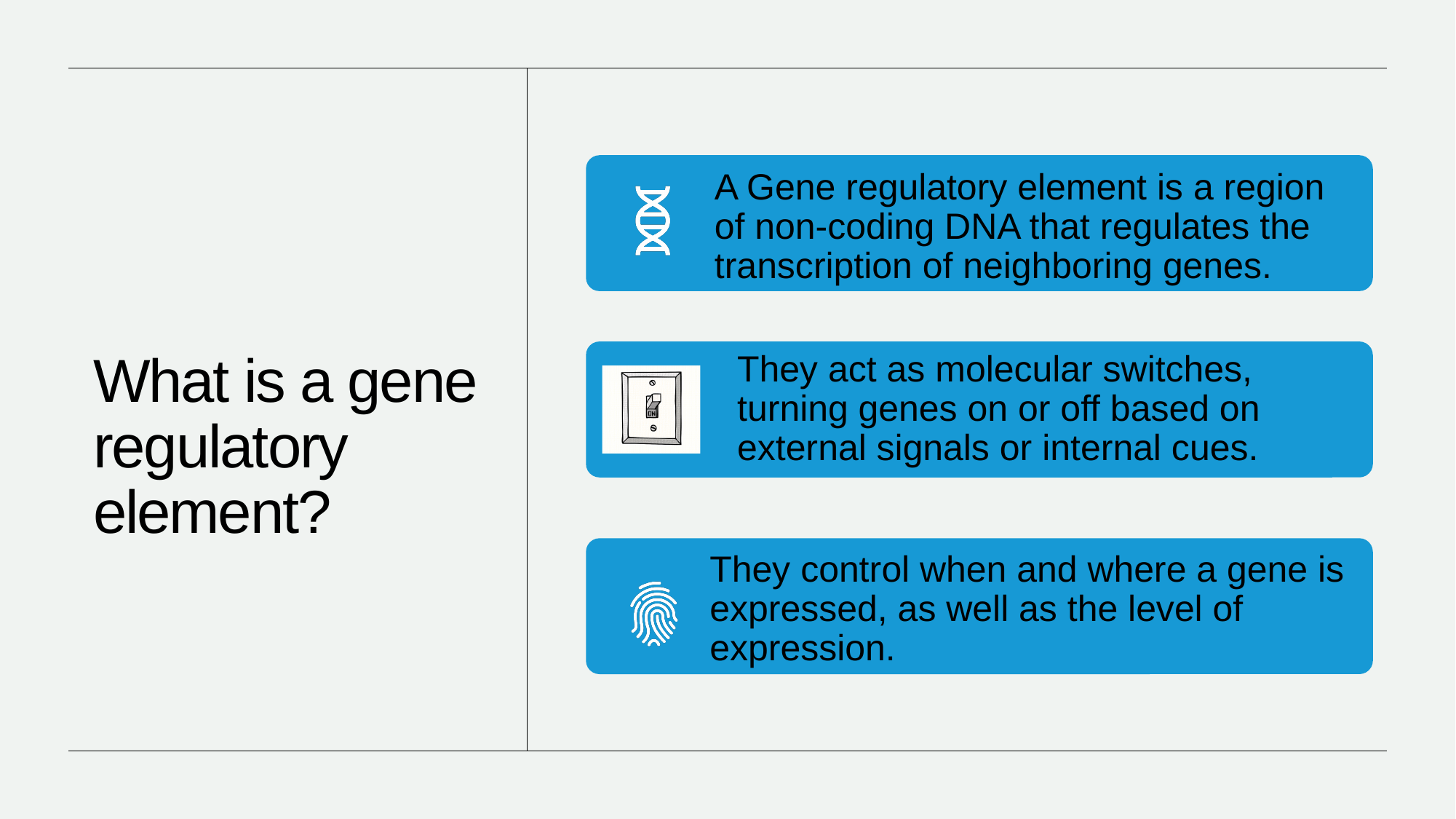

# What is a gene regulatory element?
A Gene regulatory element is a region of non-coding DNA that regulates the transcription of neighboring genes.
They act as molecular switches, turning genes on or off based on external signals or internal cues.
They control when and where a gene is expressed, as well as the level of expression.